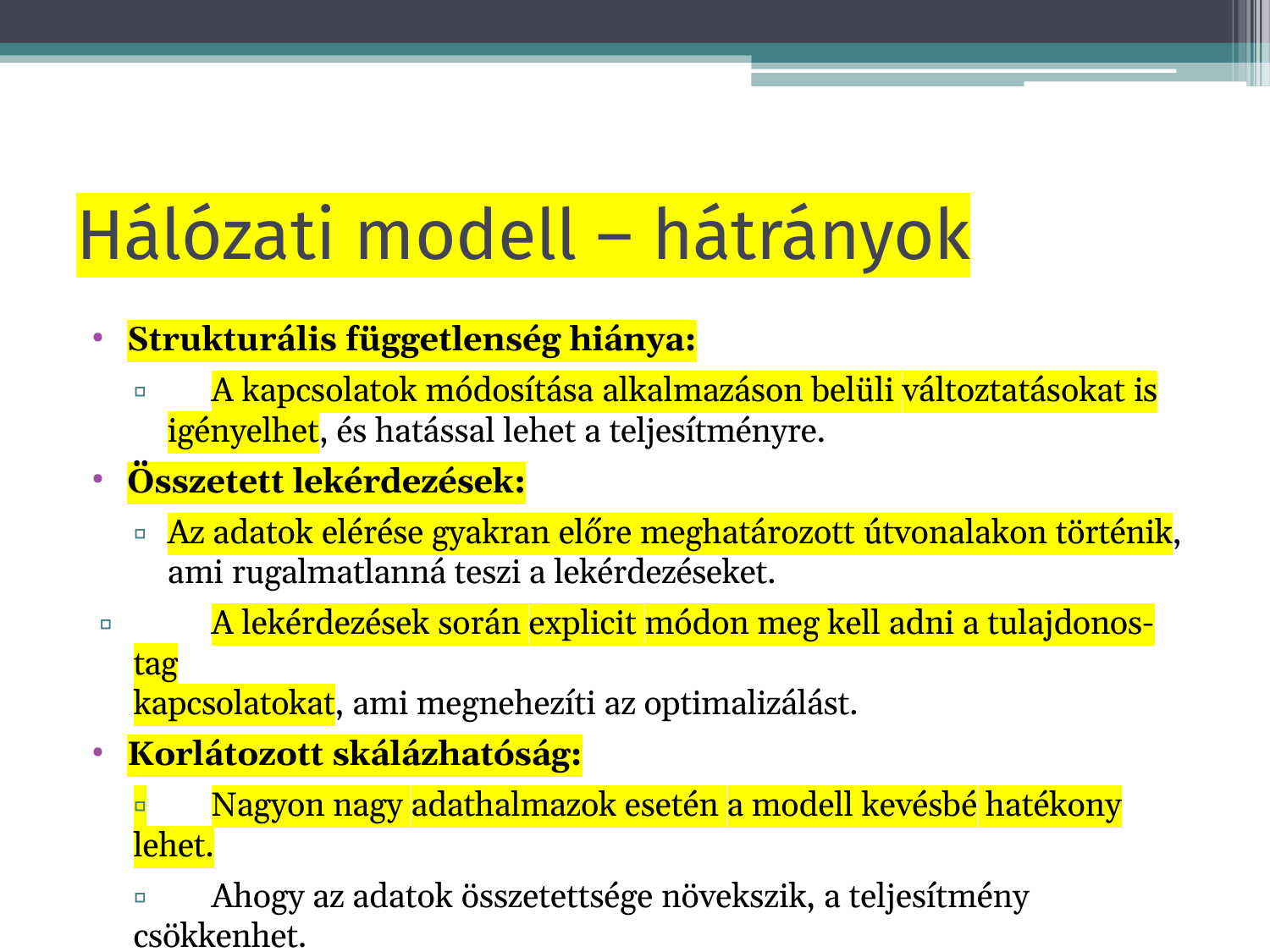

# Hálózati modell – hátrányok
Strukturális függetlenség hiánya:
▫	A kapcsolatok módosítása alkalmazáson belüli változtatásokat is
igényelhet, és hatással lehet a teljesítményre.
Összetett lekérdezések:
▫	Az adatok elérése gyakran előre meghatározott útvonalakon történik, ami rugalmatlanná teszi a lekérdezéseket.
▫	A lekérdezések során explicit módon meg kell adni a tulajdonos-tag
kapcsolatokat, ami megnehezíti az optimalizálást.
Korlátozott skálázhatóság:
▫	Nagyon nagy adathalmazok esetén a modell kevésbé hatékony lehet.
▫	Ahogy az adatok összetettsége növekszik, a teljesítmény csökkenhet.
Megjegyzés: A hálózati modell ma már elsősorban csak legacy rendszerek használják.